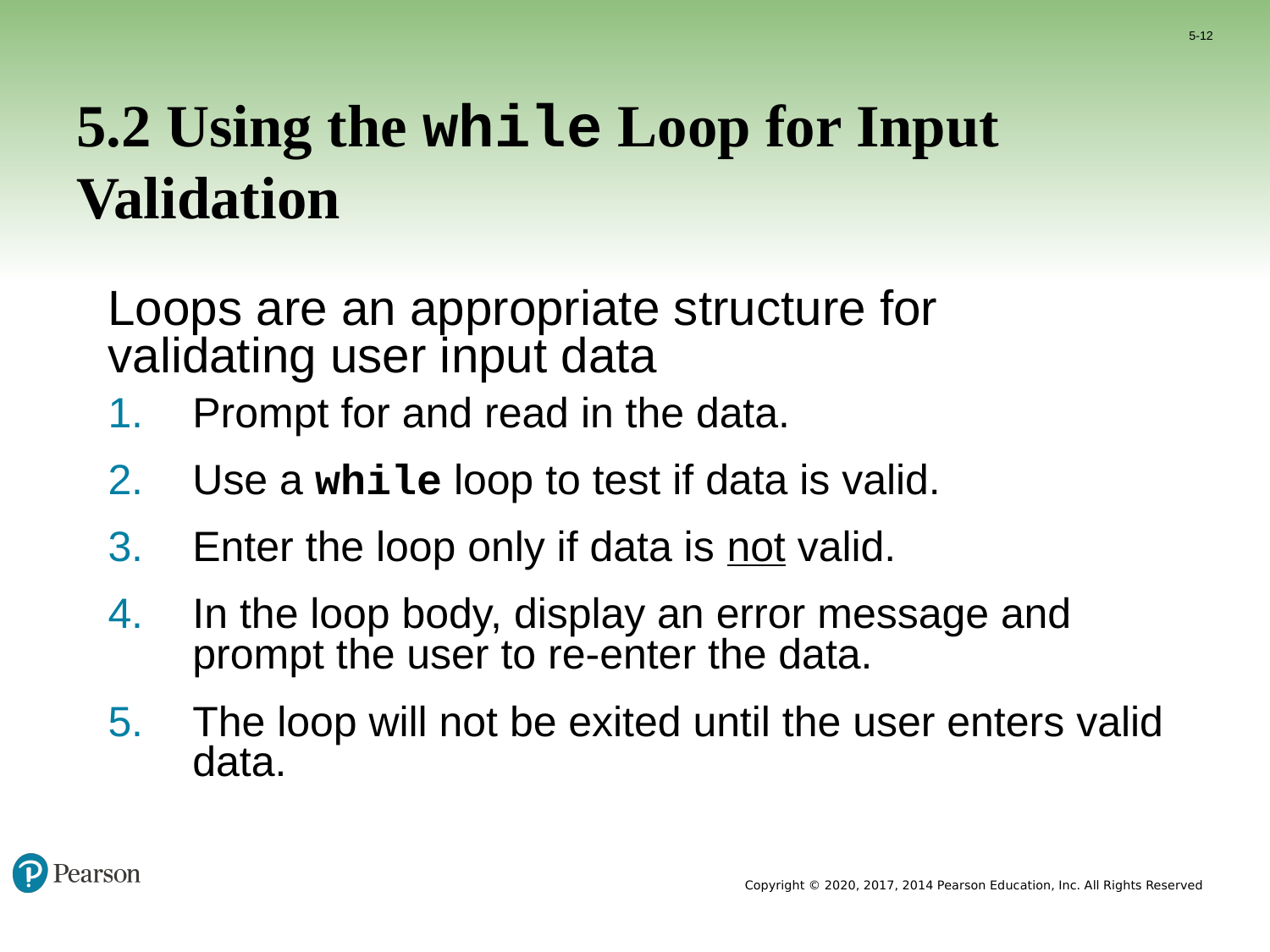

5-12
# 5.2 Using the while Loop for Input Validation
Loops are an appropriate structure for
validating user input data
Prompt for and read in the data.
Use a while loop to test if data is valid.
Enter the loop only if data is not valid.
In the loop body, display an error message and prompt the user to re-enter the data.
The loop will not be exited until the user enters valid data.